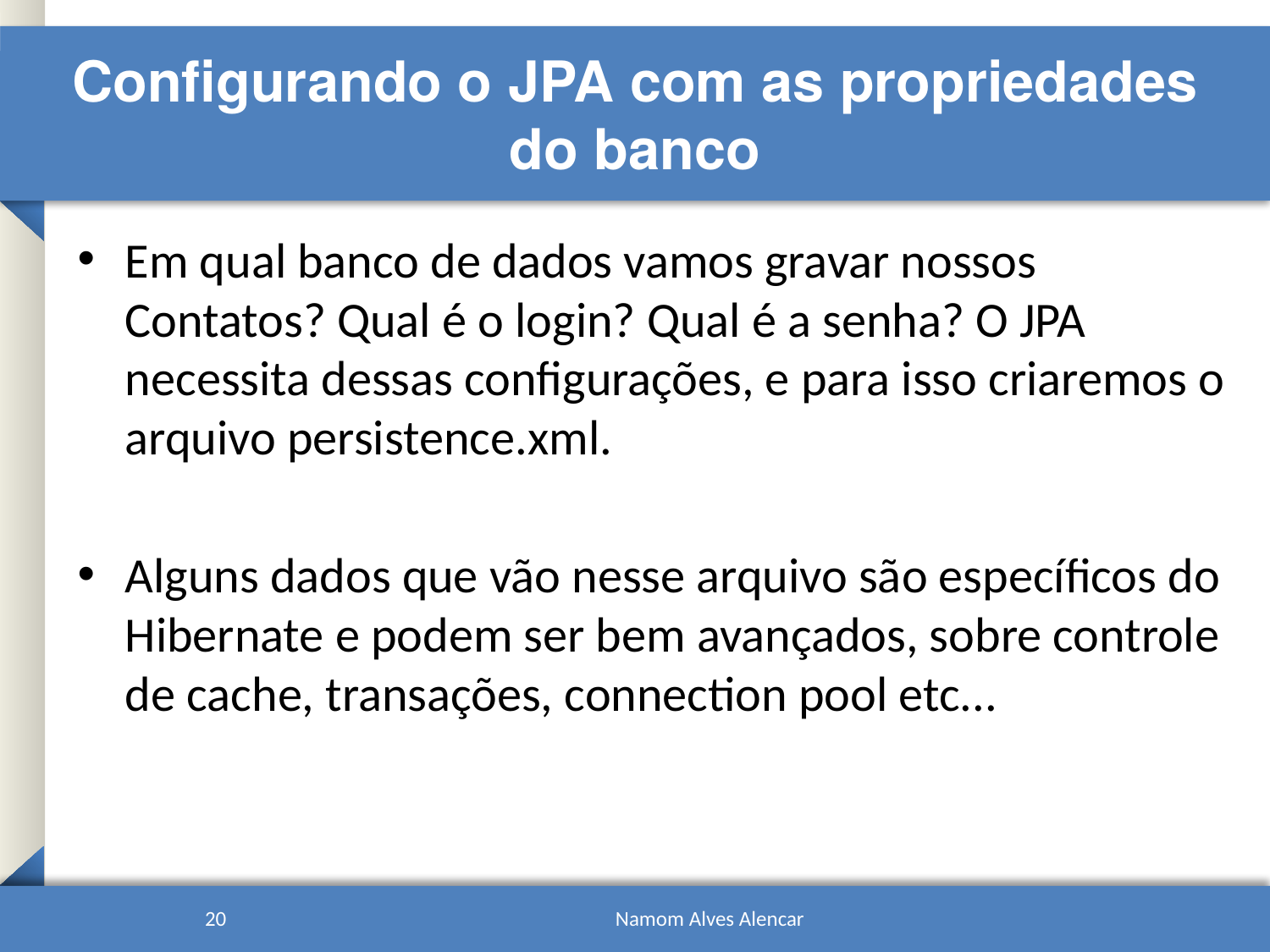

# Configurando o JPA com as propriedades do banco
Em qual banco de dados vamos gravar nossos Contatos? Qual é o login? Qual é a senha? O JPA necessita dessas configurações, e para isso criaremos o arquivo persistence.xml.

Alguns dados que vão nesse arquivo são específicos do Hibernate e podem ser bem avançados, sobre controle de cache, transações, connection pool etc...
20
Namom Alves Alencar